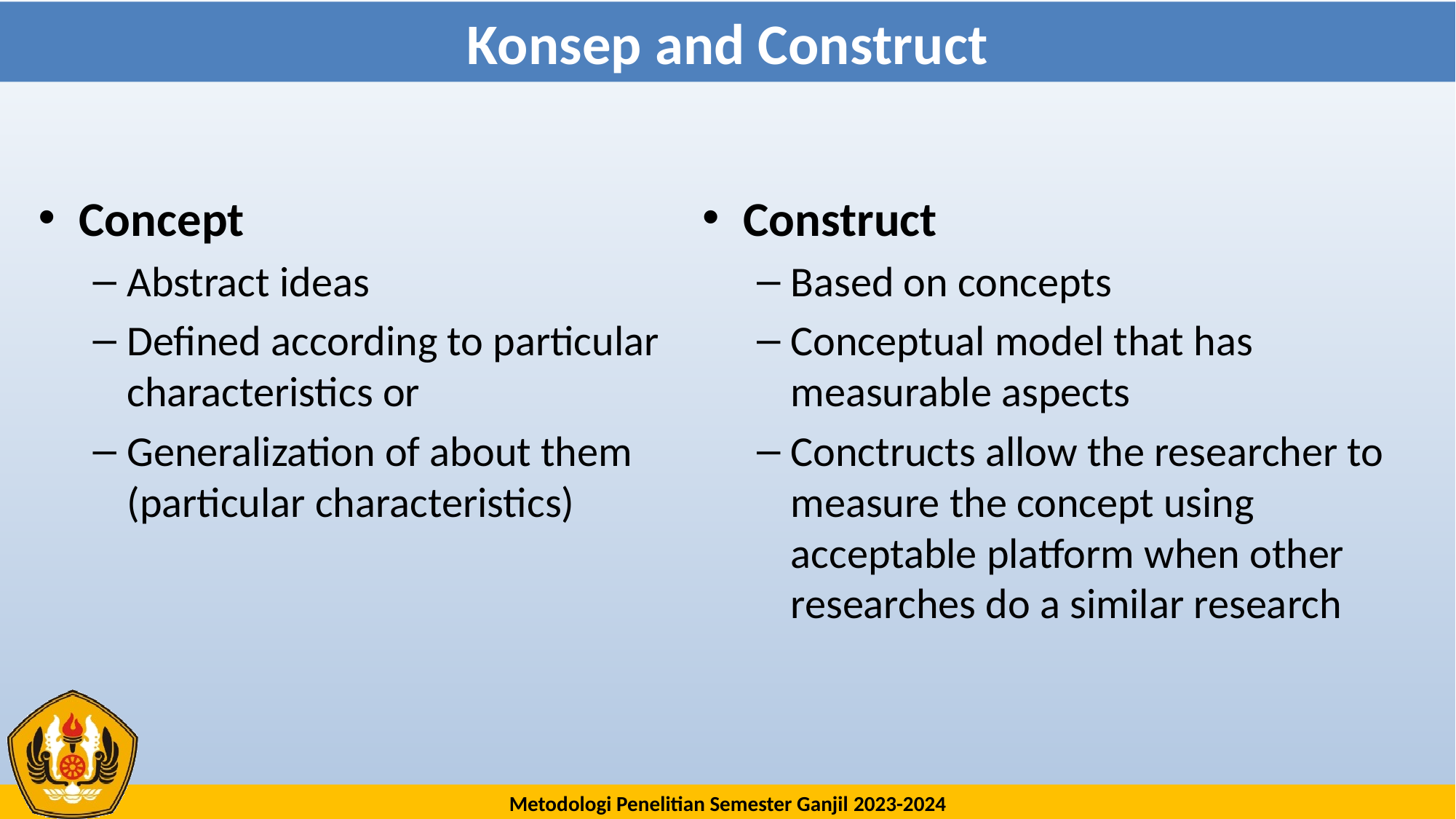

# Konsep and Construct
Concept
Abstract ideas
Defined according to particular characteristics or
Generalization of about them (particular characteristics)

Construct
Based on concepts
Conceptual model that has measurable aspects
Conctructs allow the researcher to measure the concept using acceptable platform when other researches do a similar research